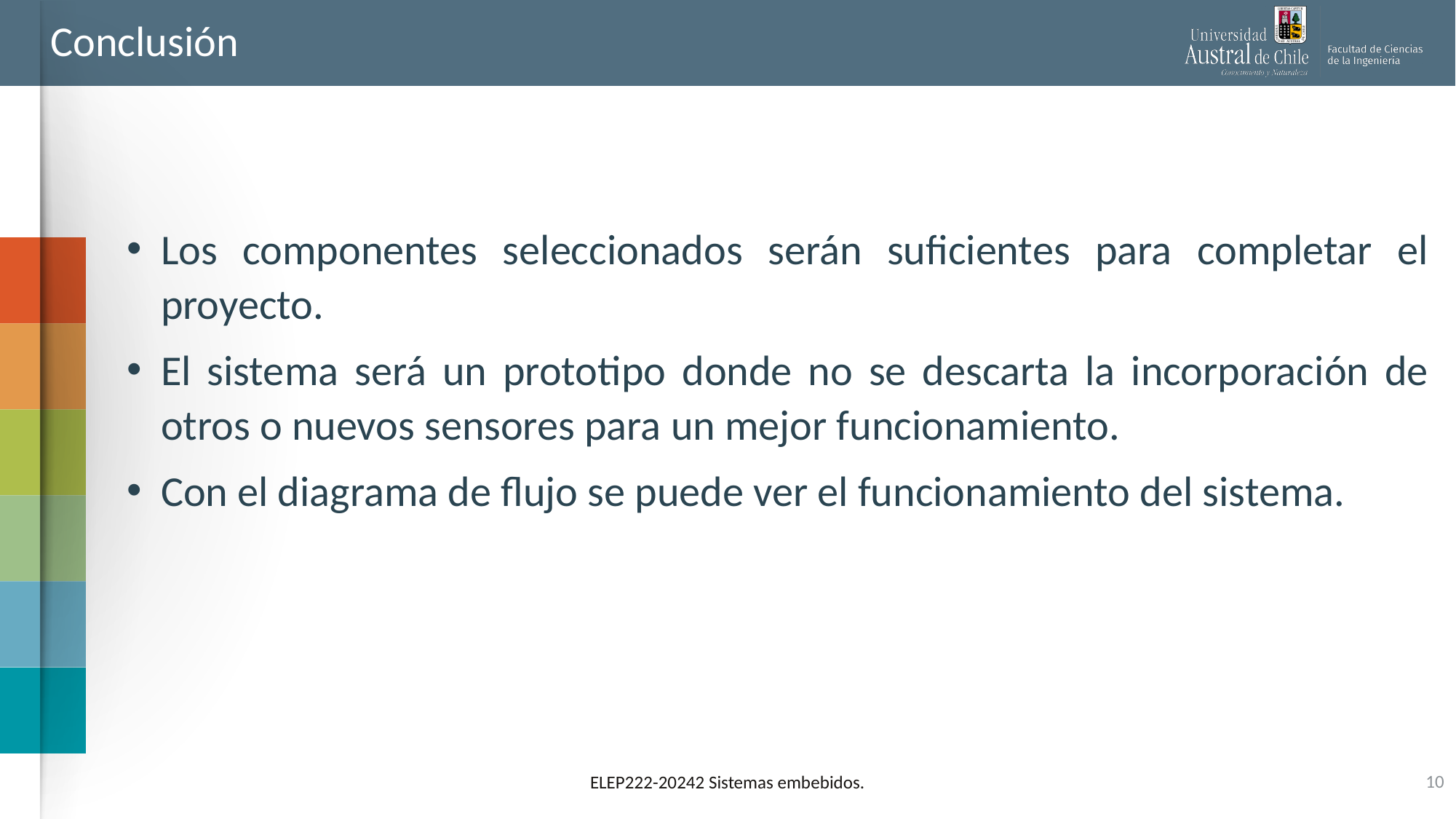

# Conclusión

Los componentes seleccionados serán suficientes para completar el proyecto.
El sistema será un prototipo donde no se descarta la incorporación de otros o nuevos sensores para un mejor funcionamiento.
Con el diagrama de flujo se puede ver el funcionamiento del sistema.
10
ELEP222-20242 Sistemas embebidos.